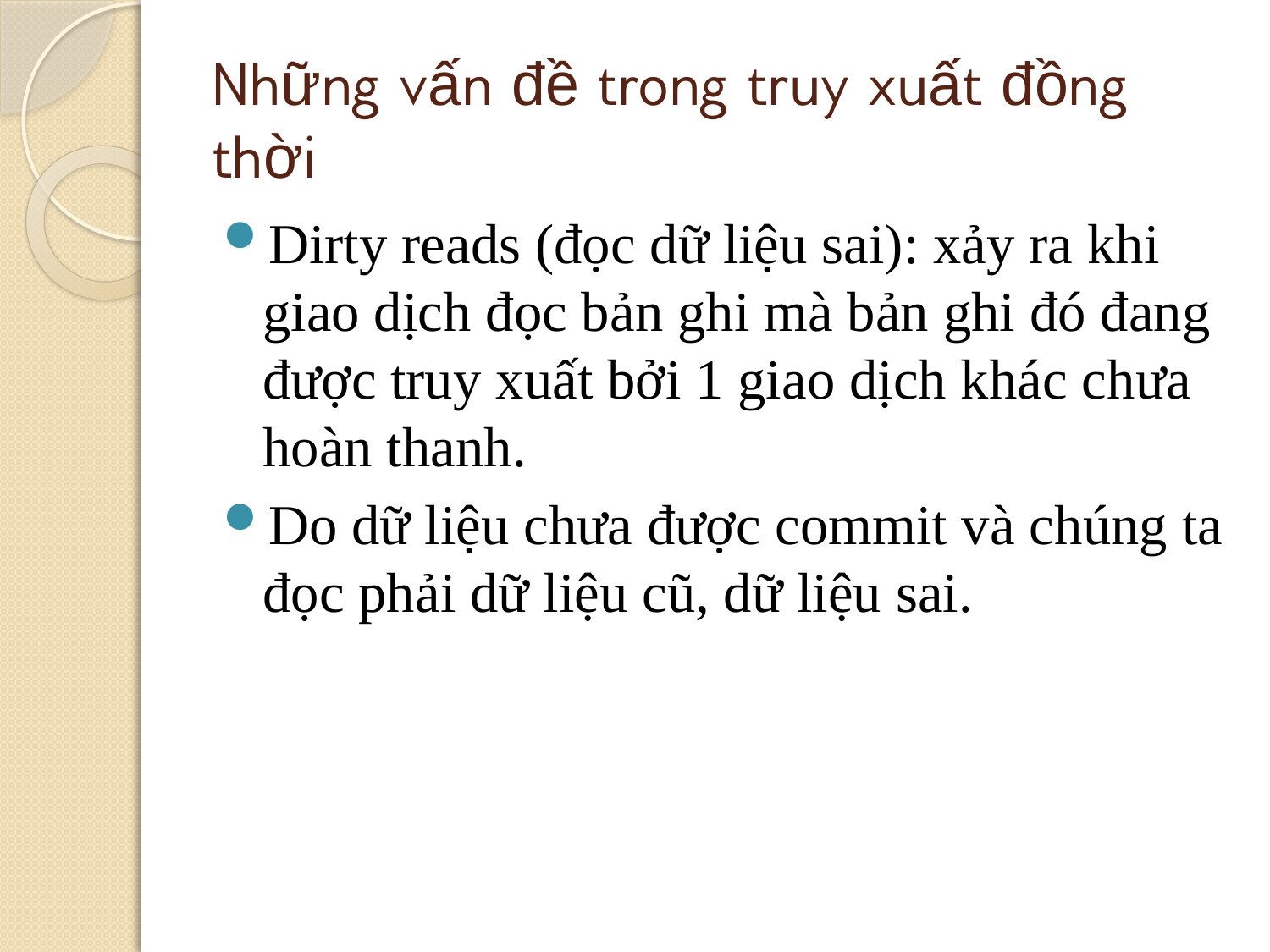

# Những vấn đề trong truy xuất đồng thời
Dirty reads (đọc dữ liệu sai): xảy ra khi giao dịch đọc bản ghi mà bản ghi đó đang được truy xuất bởi 1 giao dịch khác chưa hoàn thanh.
Do dữ liệu chưa được commit và chúng ta đọc phải dữ liệu cũ, dữ liệu sai.